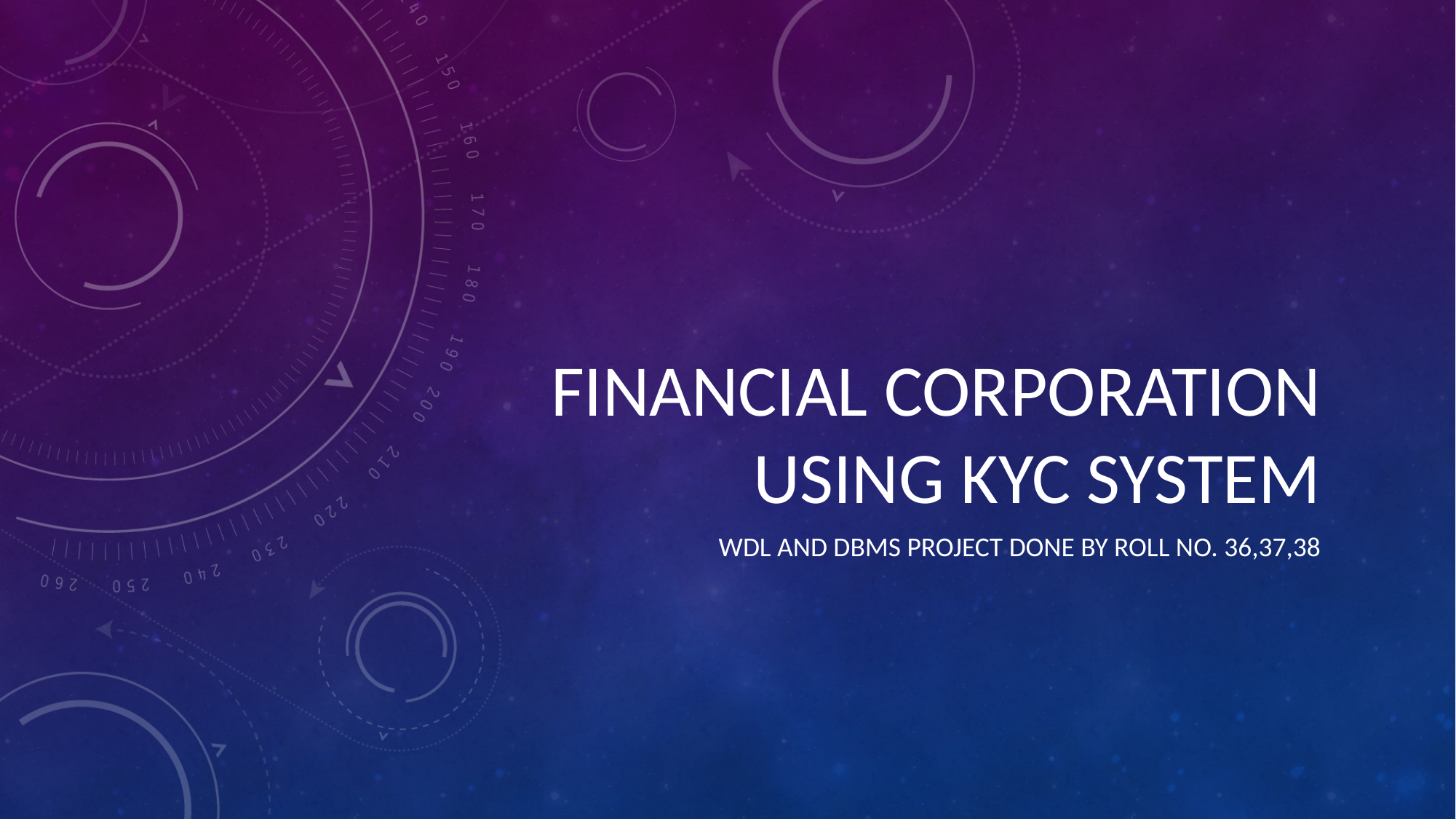

# FINANCIAL CORPORATION USING KYC SYSTEM
WDL AND DBMS PROJECT done by roll no. 36,37,38